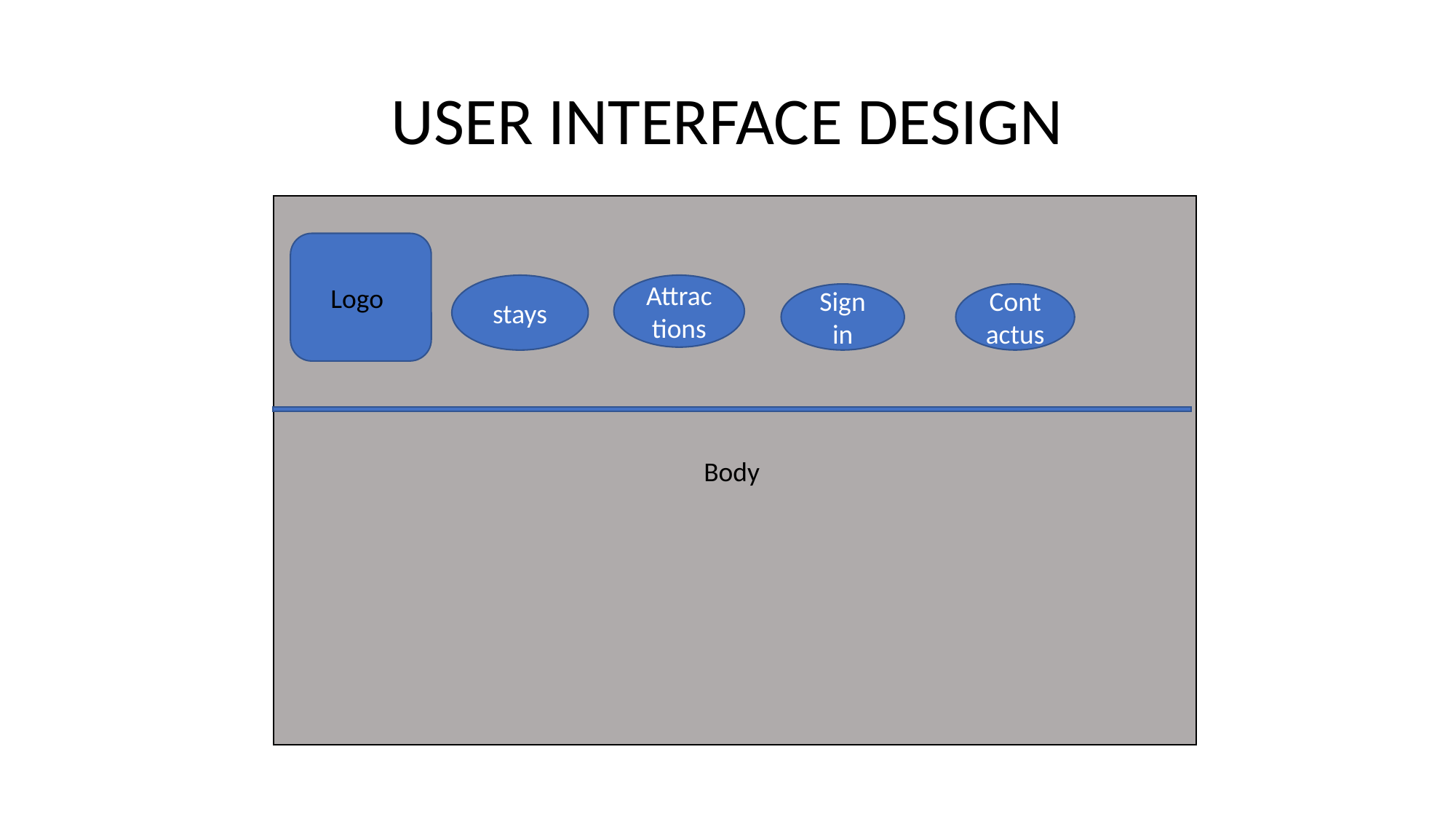

# USER INTERFACE DESIGN
Body

stays
Attractions
Logo
Sign in
Contactus